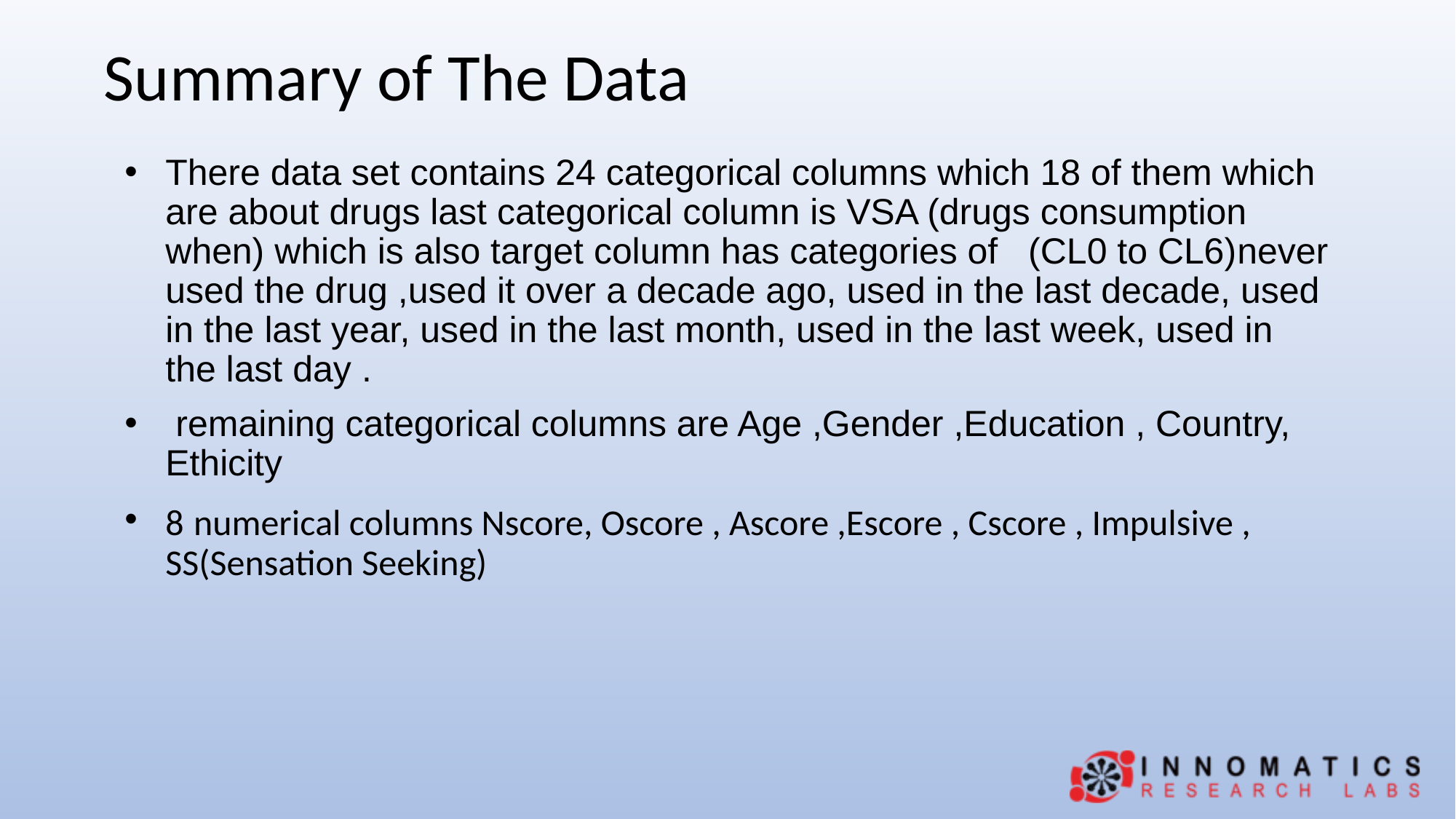

# Summary of The Data
There data set contains 24 categorical columns which 18 of them which are about drugs last categorical column is VSA (drugs consumption when) which is also target column has categories of   (CL0 to CL6)never used the drug ,used it over a decade ago, used in the last decade, used in the last year, used in the last month, used in the last week, used in the last day .
 remaining categorical columns are Age ,Gender ,Education , Country, Ethicity
8 numerical columns Nscore, Oscore , Ascore ,Escore , Cscore , Impulsive , SS(Sensation Seeking)